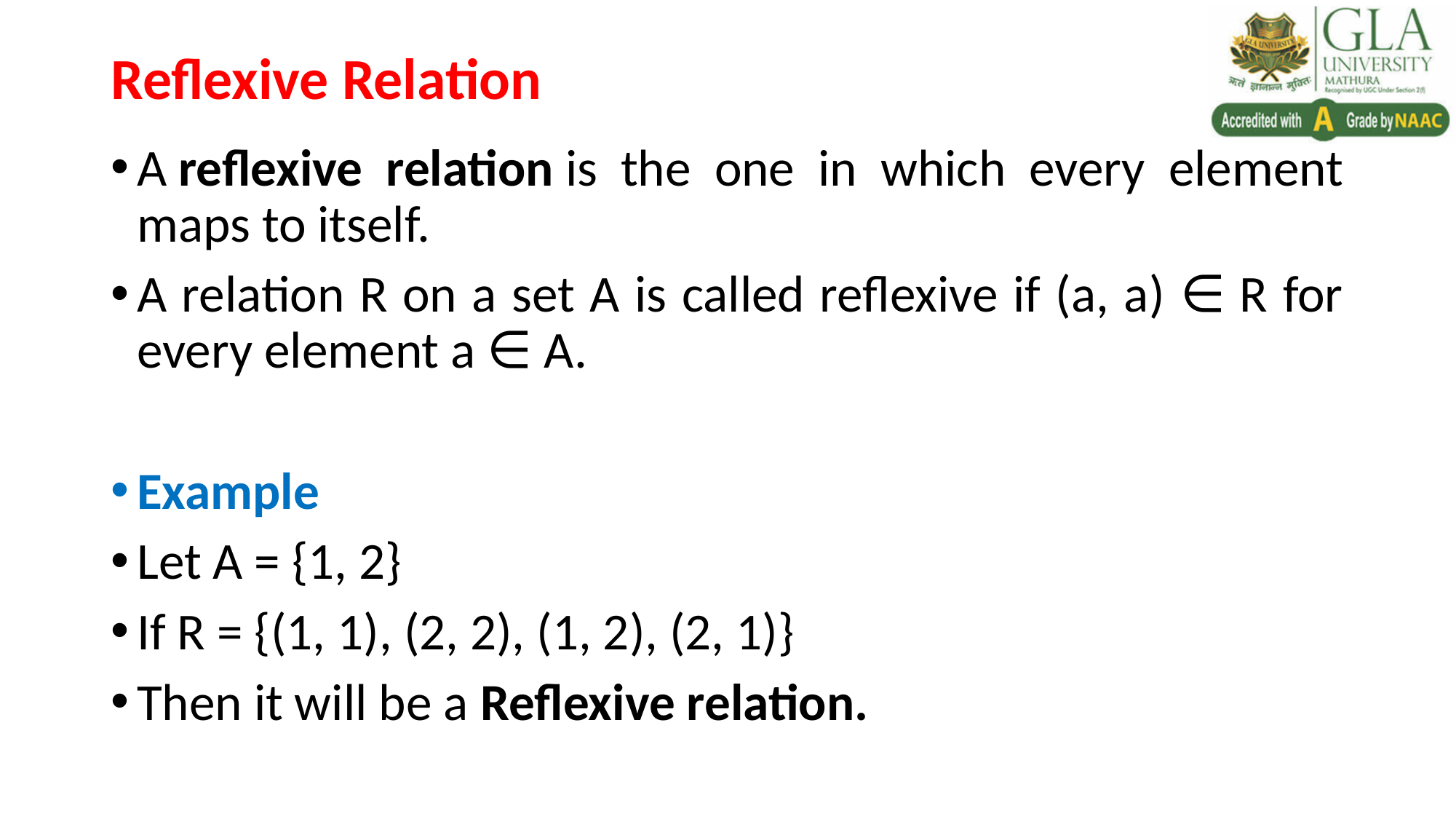

# Reflexive Relation
A reflexive relation is the one in which every element maps to itself.
A relation R on a set A is called reflexive if (a, a) ∈ R for every element a ∈ A.

Example
Let A = {1, 2}
If R = {(1, 1), (2, 2), (1, 2), (2, 1)}
Then it will be a Reflexive relation.